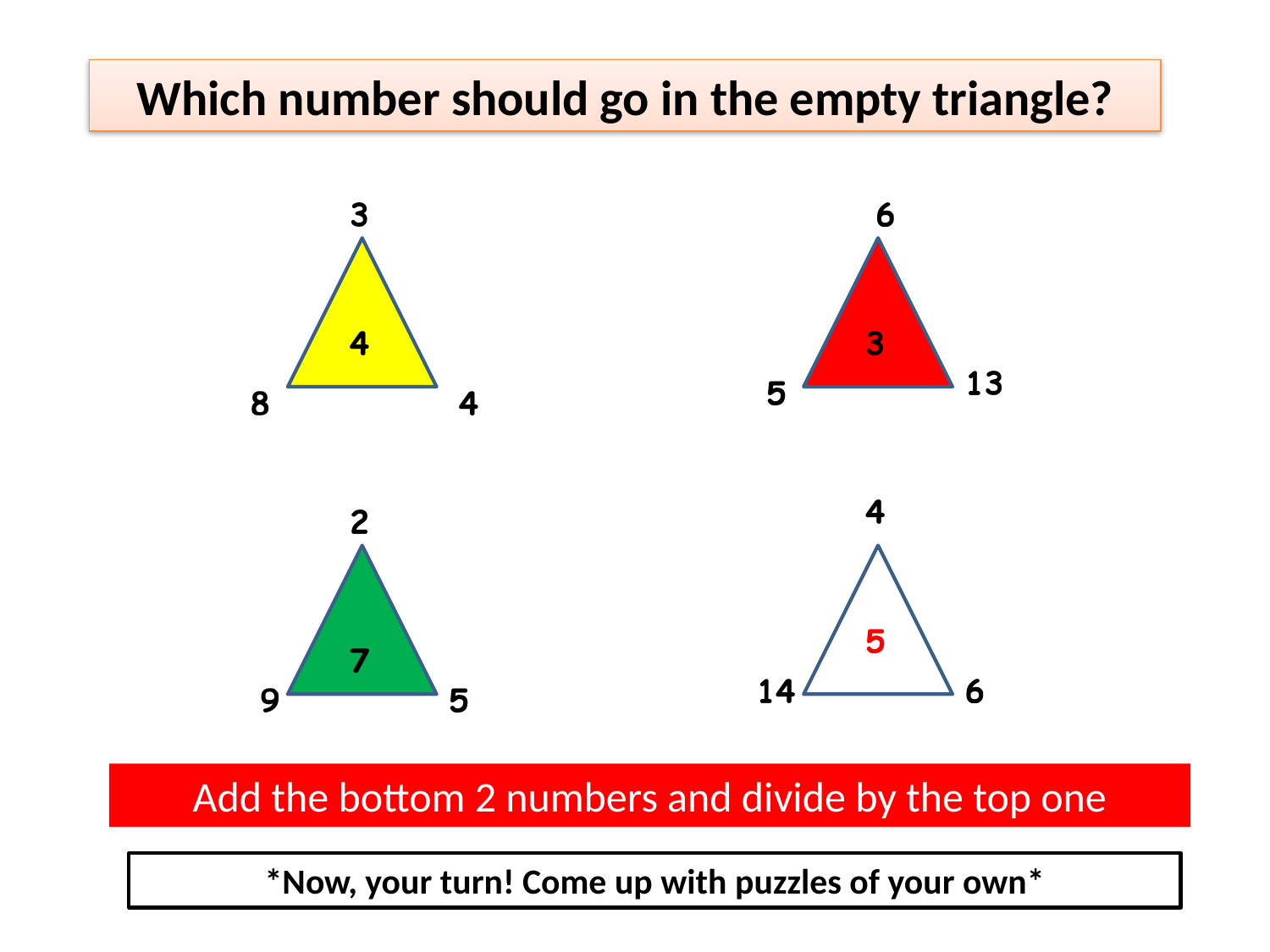

Which number should go in the empty triangle?
3
6

4
3
13
5
8
4
4
2

5
7
14
6
9
5
Add the bottom 2 numbers and divide by the top one
*Now, your turn! Come up with puzzles of your own*